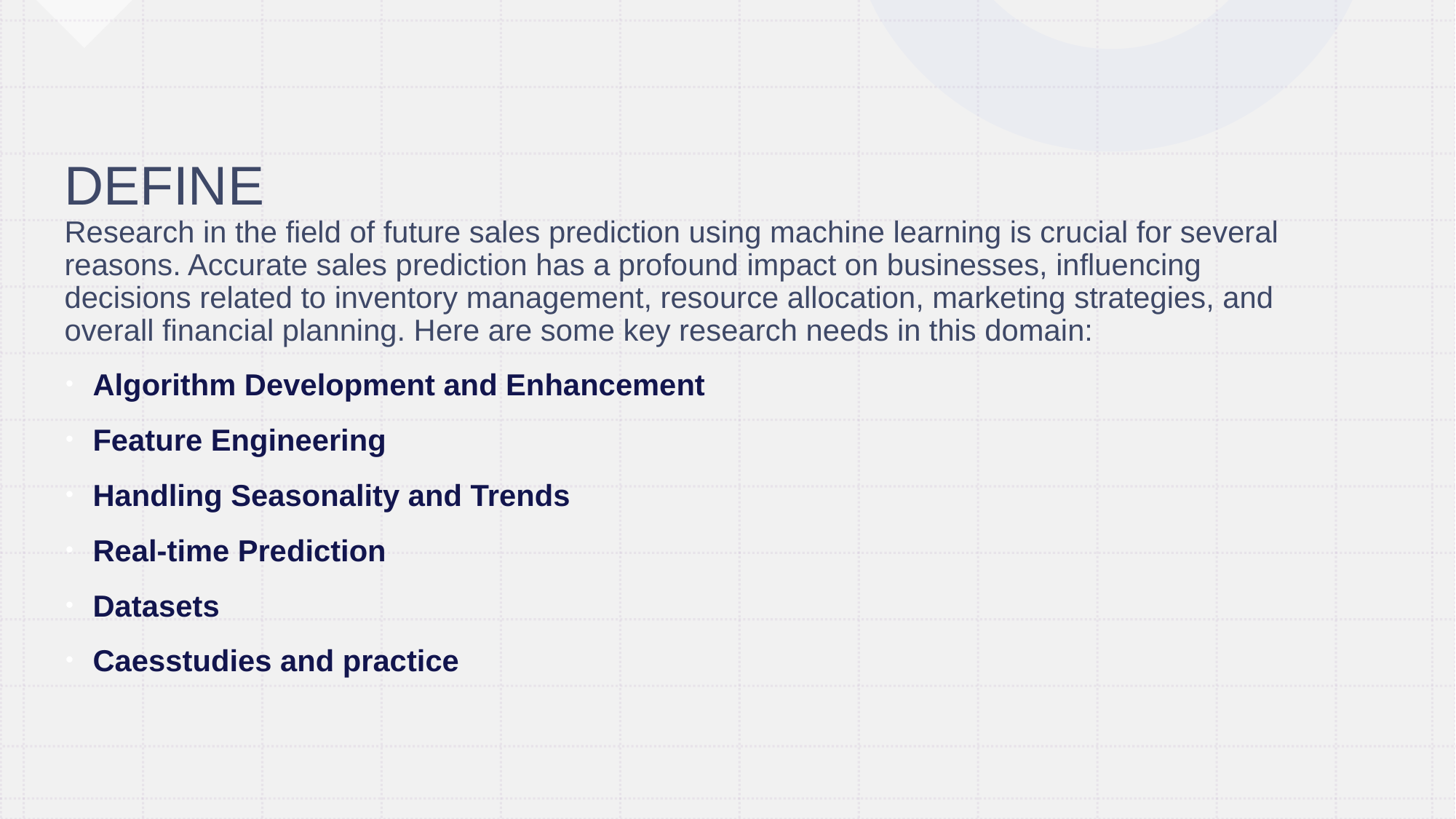

# DEFINE Research in the field of future sales prediction using machine learning is crucial for several reasons. Accurate sales prediction has a profound impact on businesses, influencing decisions related to inventory management, resource allocation, marketing strategies, and overall financial planning. Here are some key research needs in this domain:
Algorithm Development and Enhancement
Feature Engineering
Handling Seasonality and Trends
Real-time Prediction
Datasets
Caesstudies and practice